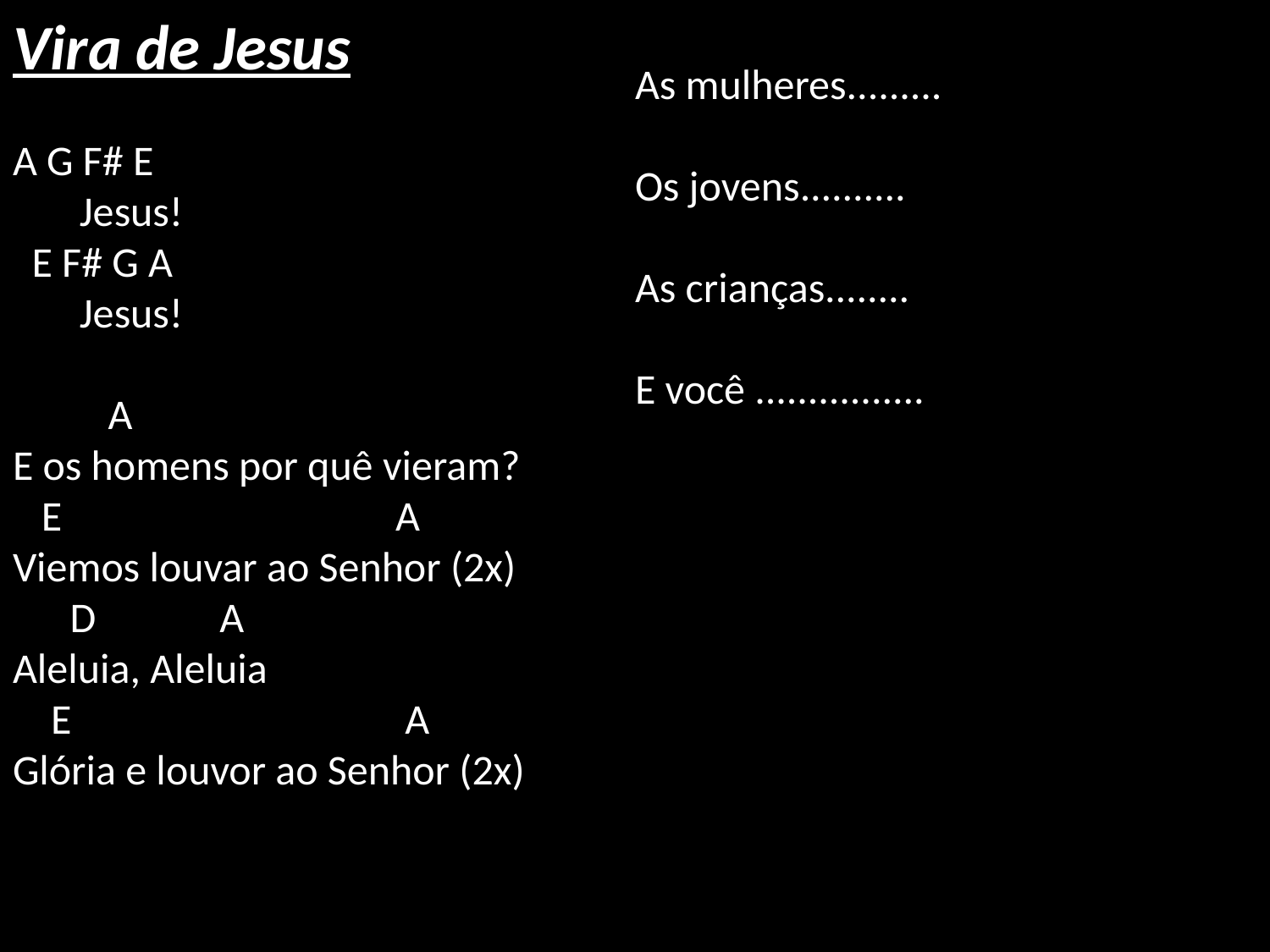

# Vira de Jesus A G F# E Jesus! E F# G A Jesus! A E os homens por quê vieram? E                                   A Viemos louvar ao Senhor (2x) D             A Aleluia, Aleluia E                                   A Glória e louvor ao Senhor (2x) As mulheres......... Os jovens.......... As crianças........ E você ................